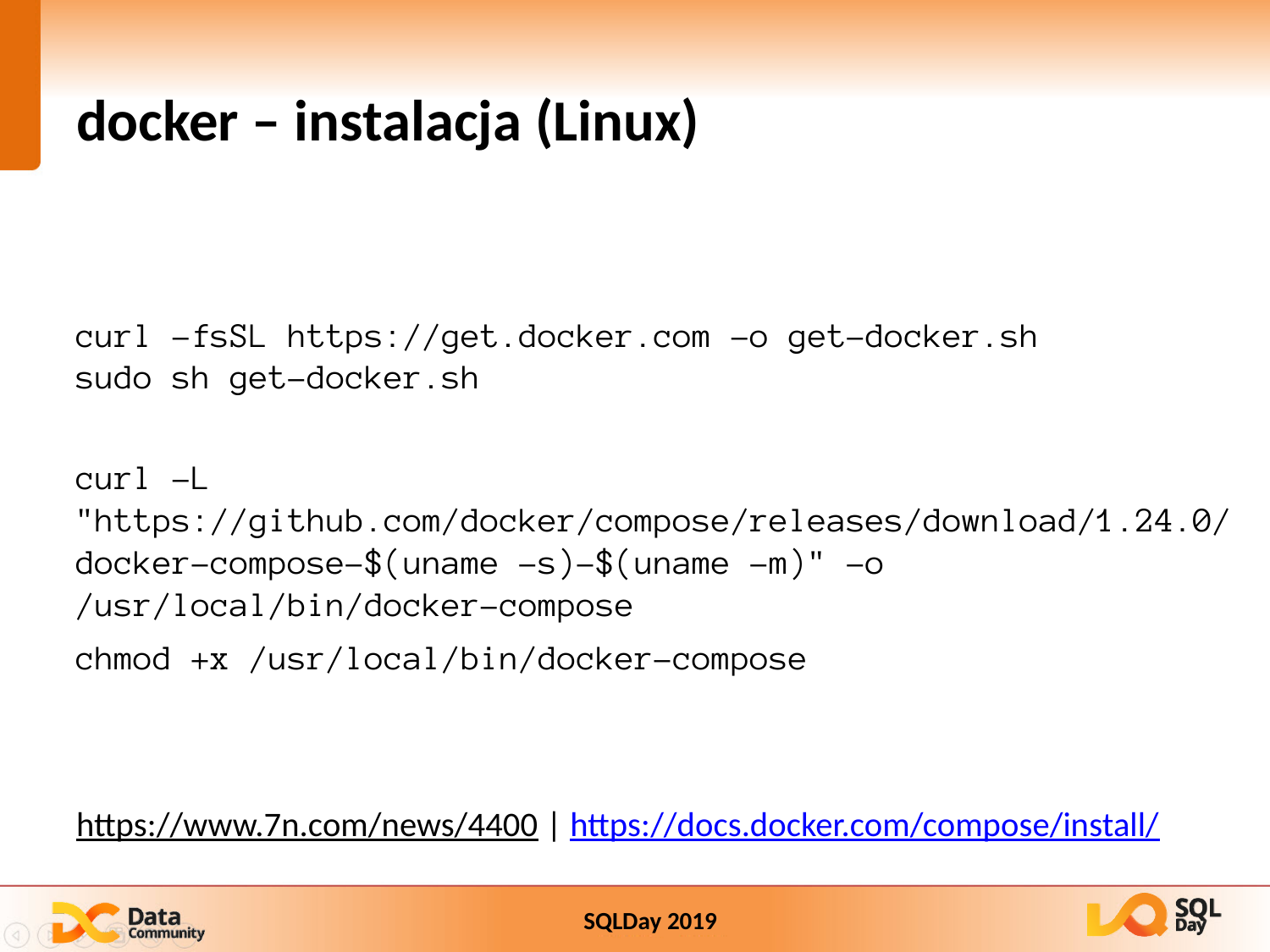

# docker – instalacja (Linux)
curl -fsSL https://get.docker.com -o get-docker.sh
sudo sh get-docker.sh
curl -L "https://github.com/docker/compose/releases/download/1.24.0/docker-compose-$(uname -s)-$(uname -m)" -o /usr/local/bin/docker-compose
chmod +x /usr/local/bin/docker-compose
https://www.7n.com/news/4400 | https://docs.docker.com/compose/install/